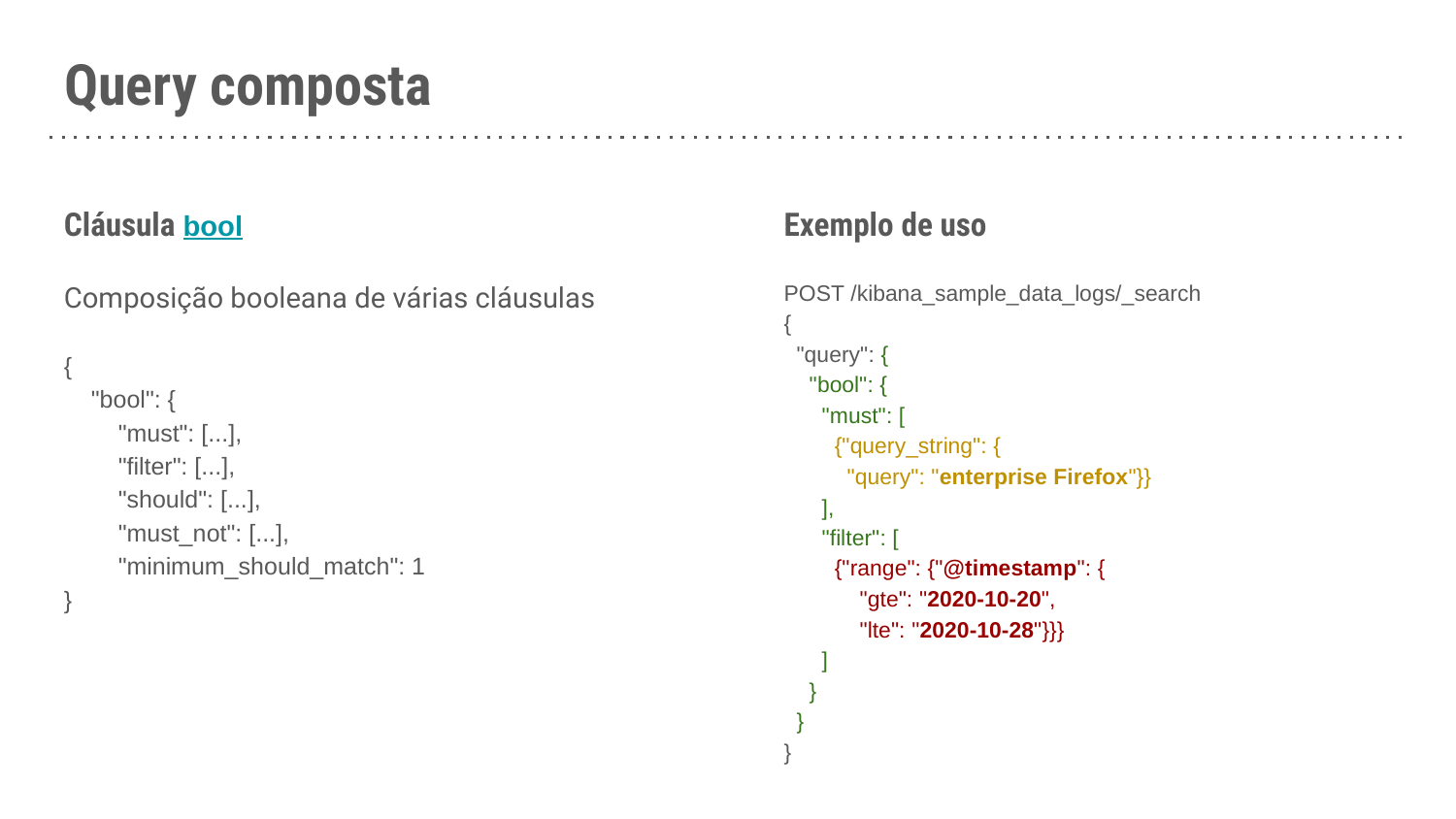

# Query composta
Cláusula bool
Composição booleana de várias cláusulas
{
    "bool": {
        "must": [...],
        "filter": [...],
        "should": [...],
        "must_not": [...],
        "minimum_should_match": 1
}
Exemplo de uso
POST /kibana_sample_data_logs/_search
{
  "query": {
    "bool": {
      "must": [
        {"query_string": {
          "query": "enterprise Firefox"}}
      ],
      "filter": [
        {"range": {"@timestamp": {
            "gte": "2020-10-20",
            "lte": "2020-10-28"}}}
      ]
    }
  }
}